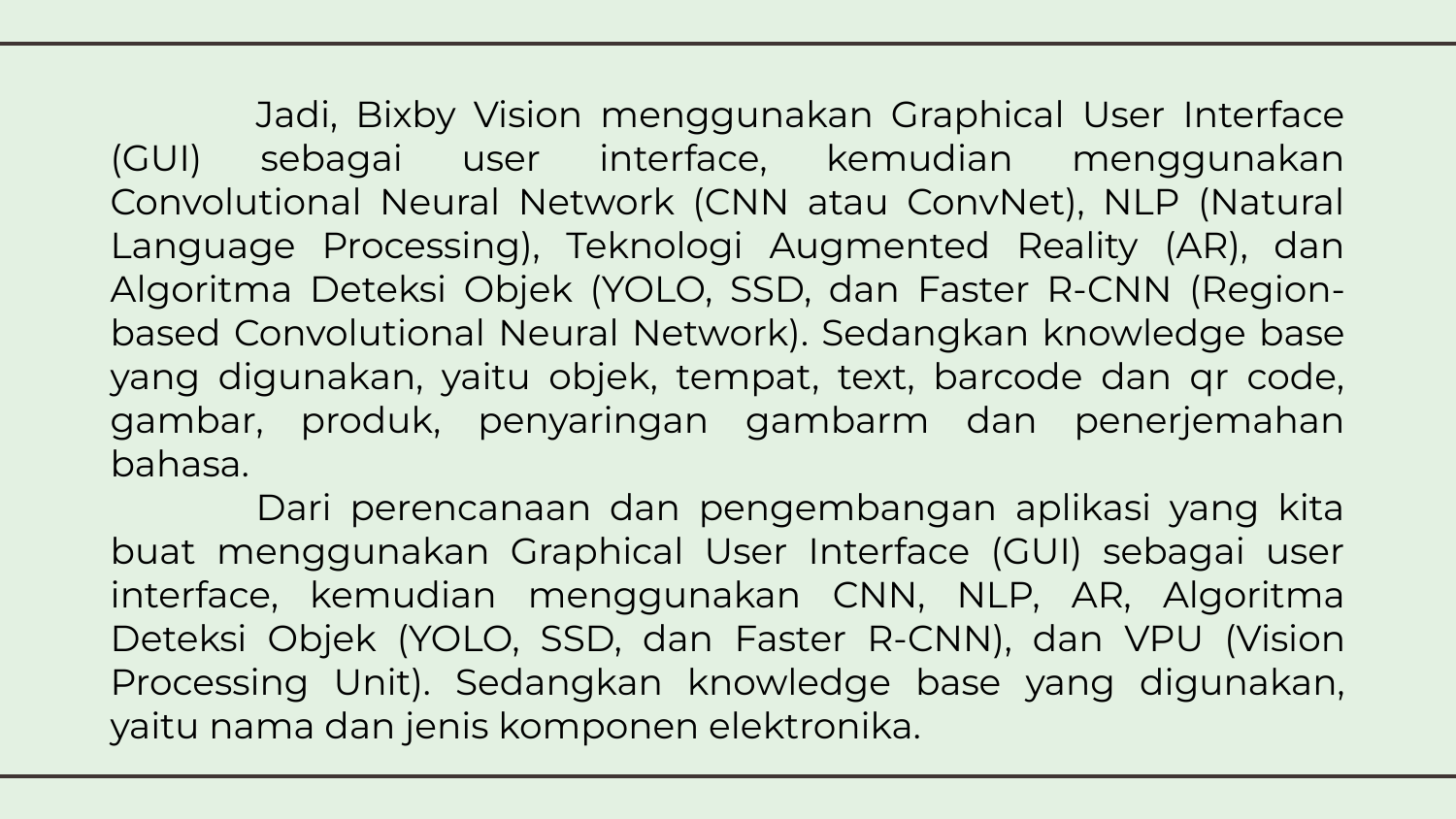

Jadi, Bixby Vision menggunakan Graphical User Interface (GUI) sebagai user interface, kemudian menggunakan Convolutional Neural Network (CNN atau ConvNet), NLP (Natural Language Processing), Teknologi Augmented Reality (AR), dan Algoritma Deteksi Objek (YOLO, SSD, dan Faster R-CNN (Region-based Convolutional Neural Network). Sedangkan knowledge base yang digunakan, yaitu objek, tempat, text, barcode dan qr code, gambar, produk, penyaringan gambarm dan penerjemahan bahasa.
	Dari perencanaan dan pengembangan aplikasi yang kita buat menggunakan Graphical User Interface (GUI) sebagai user interface, kemudian menggunakan CNN, NLP, AR, Algoritma Deteksi Objek (YOLO, SSD, dan Faster R-CNN), dan VPU (Vision Processing Unit). Sedangkan knowledge base yang digunakan, yaitu nama dan jenis komponen elektronika.